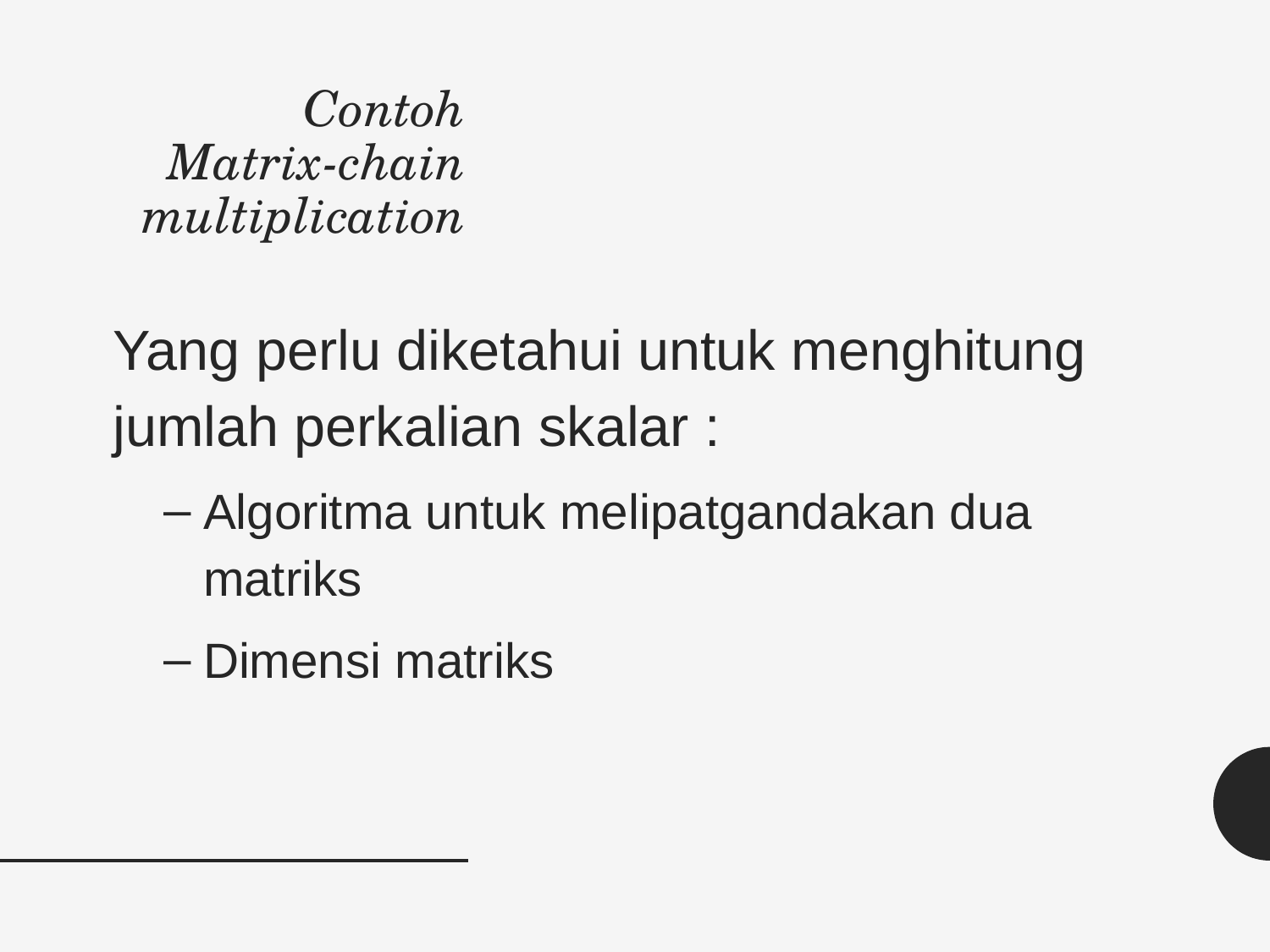

# Contoh Matrix-chain multiplication
Yang perlu diketahui untuk menghitung jumlah perkalian skalar :
Algoritma untuk melipatgandakan dua matriks
Dimensi matriks